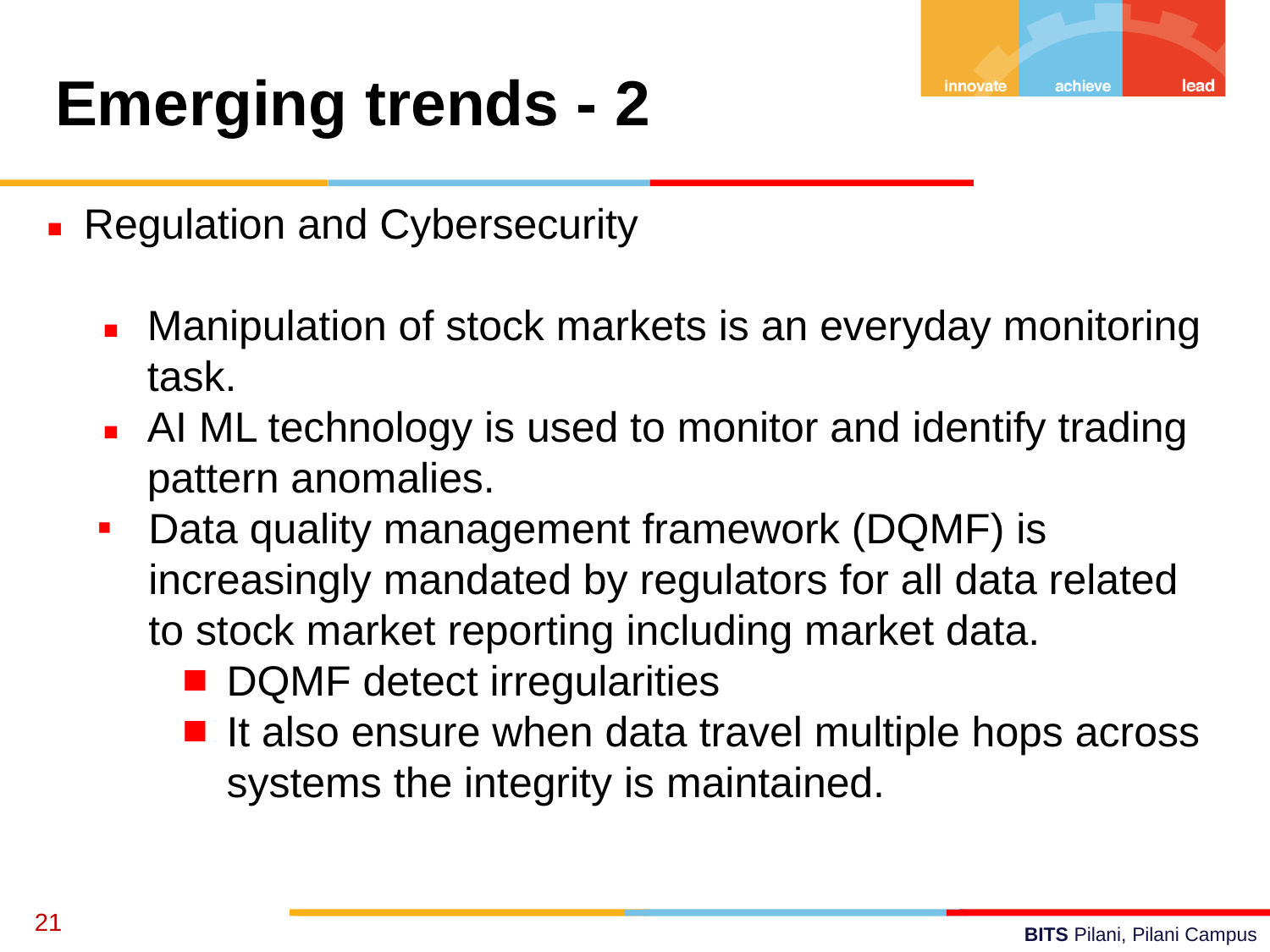

Emerging trends - 2
Regulation and Cybersecurity

Manipulation of stock markets is an everyday monitoring task.
AI ML technology is used to monitor and identify trading pattern anomalies.
Data quality management framework (DQMF) is increasingly mandated by regulators for all data related to stock market reporting including market data.
DQMF detect irregularities
It also ensure when data travel multiple hops across systems the integrity is maintained.
21